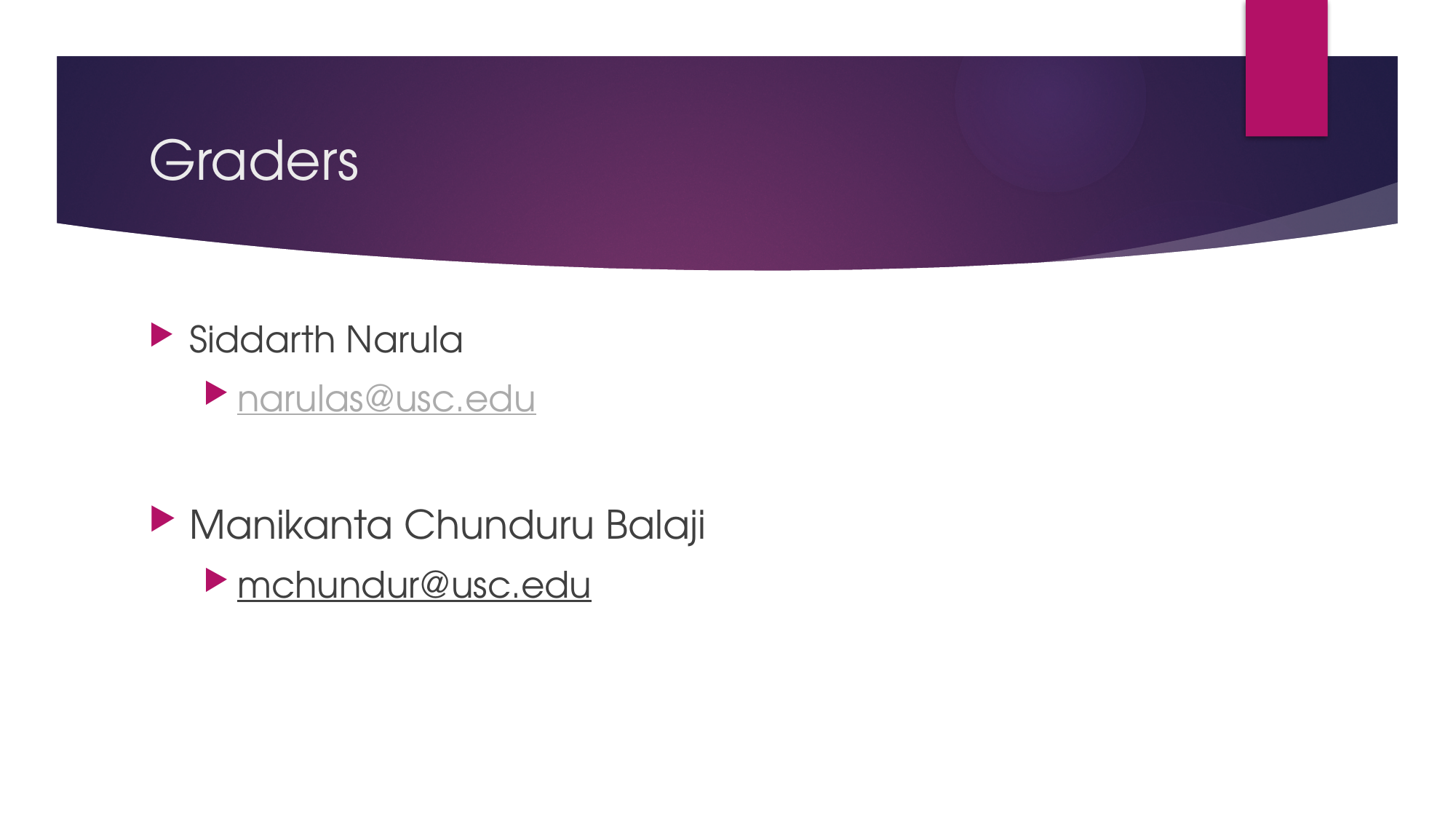

# Graders
Siddarth Narula
narulas@usc.edu

Manikanta Chunduru Balaji
mchundur@usc.edu